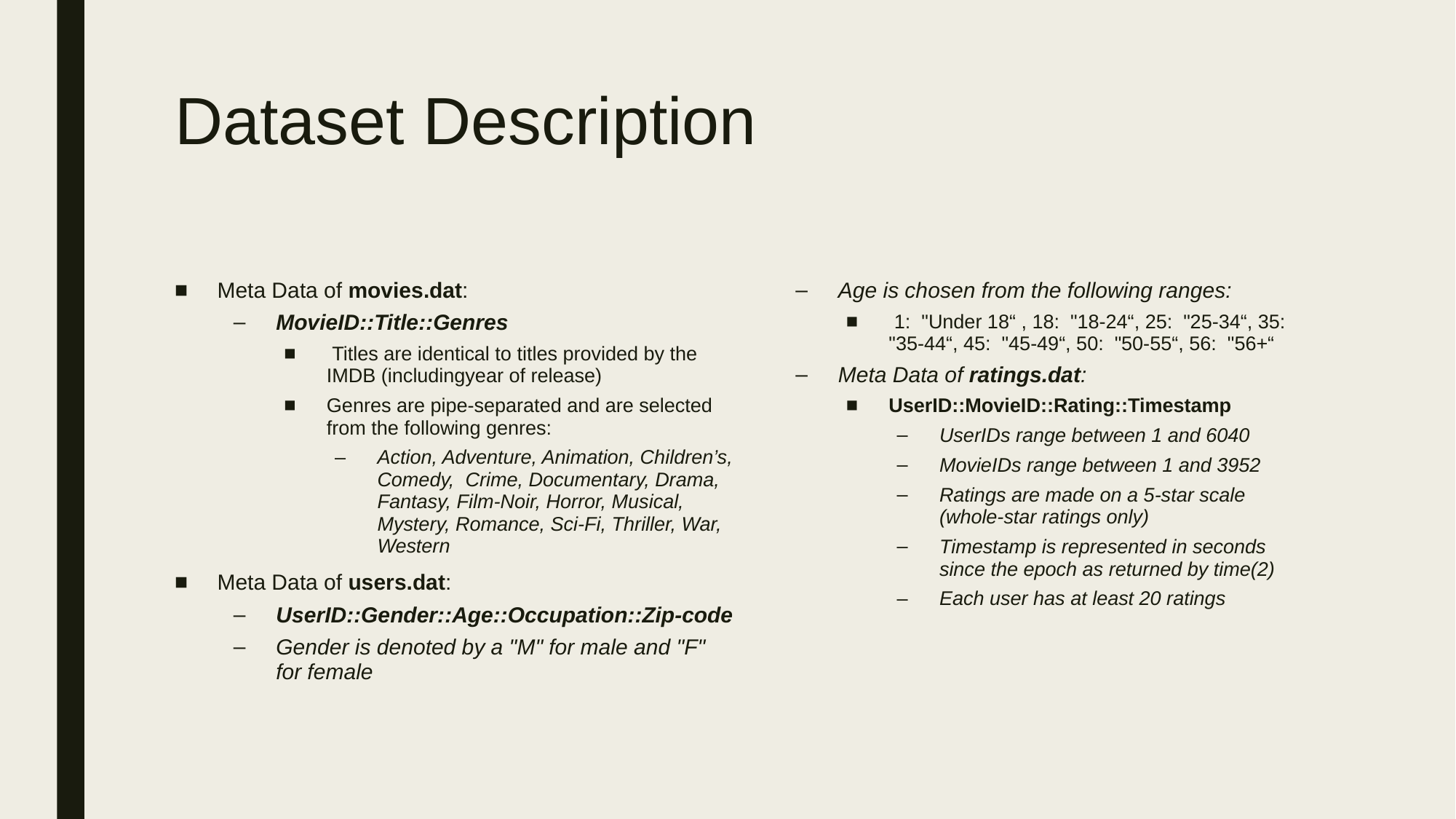

# Dataset Description
Meta Data of movies.dat:
MovieID::Title::Genres
 Titles are identical to titles provided by the IMDB (includingyear of release)
Genres are pipe-separated and are selected from the following genres:
Action, Adventure, Animation, Children’s, Comedy,  Crime, Documentary, Drama, Fantasy, Film-Noir, Horror, Musical, Mystery, Romance, Sci-Fi, Thriller, War, Western
Meta Data of users.dat:
UserID::Gender::Age::Occupation::Zip-code
Gender is denoted by a "M" for male and "F" for female
Age is chosen from the following ranges:
 1:  "Under 18“ , 18:  "18-24“, 25:  "25-34“, 35:  "35-44“, 45:  "45-49“, 50:  "50-55“, 56:  "56+“
Meta Data of ratings.dat:
UserID::MovieID::Rating::Timestamp
UserIDs range between 1 and 6040
MovieIDs range between 1 and 3952
Ratings are made on a 5-star scale (whole-star ratings only)
Timestamp is represented in seconds since the epoch as returned by time(2)
Each user has at least 20 ratings